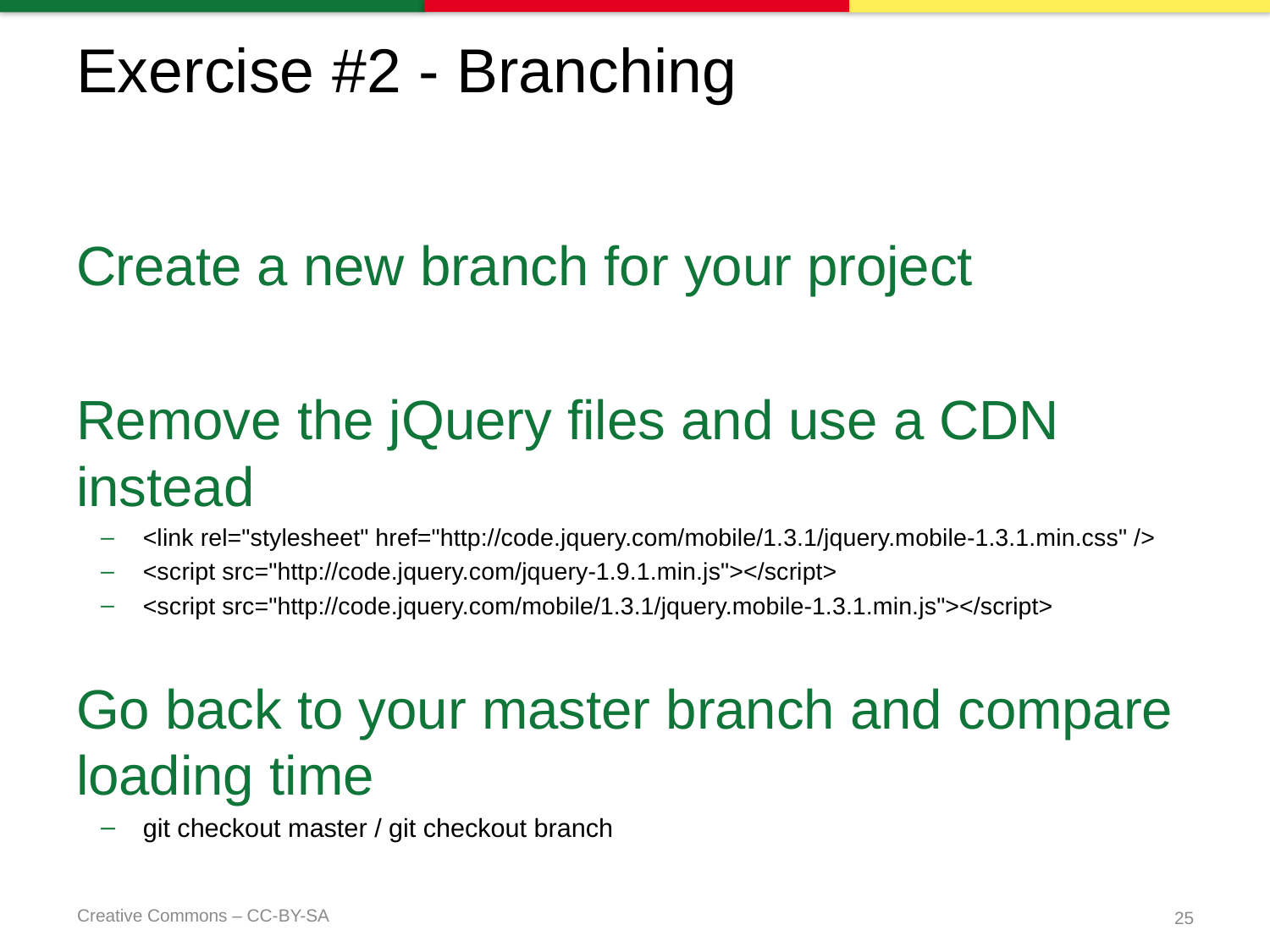

# Exercise #2 - Branching
Create a new branch for your project

Remove the jQuery files and use a CDN instead
<link rel="stylesheet" href="http://code.jquery.com/mobile/1.3.1/jquery.mobile-1.3.1.min.css" />
<script src="http://code.jquery.com/jquery-1.9.1.min.js"></script>
<script src="http://code.jquery.com/mobile/1.3.1/jquery.mobile-1.3.1.min.js"></script>

Go back to your master branch and compare loading time
git checkout master / git checkout branch
25